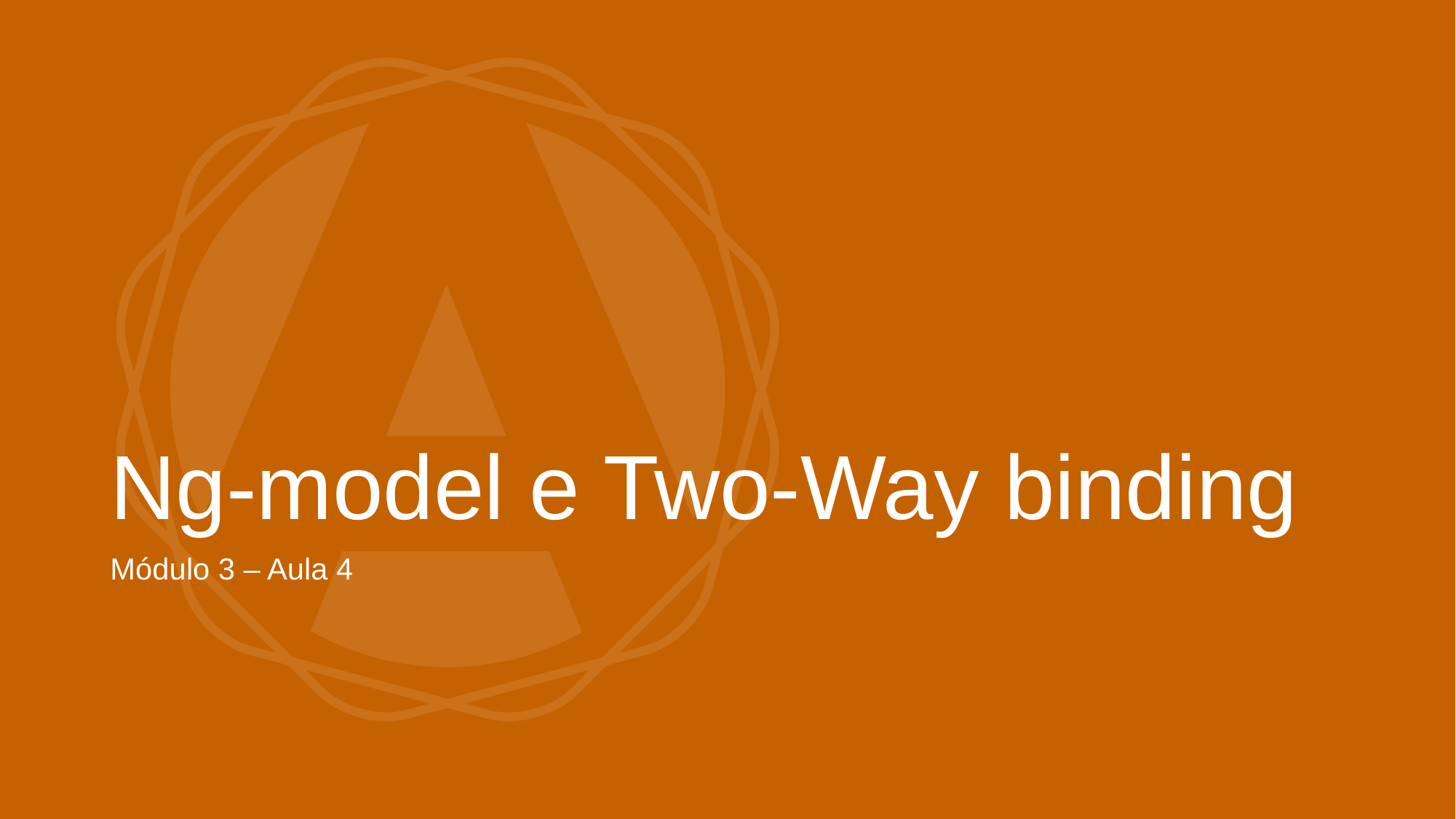

# Ng-model e Two-Way binding
Módulo 3 – Aula 4